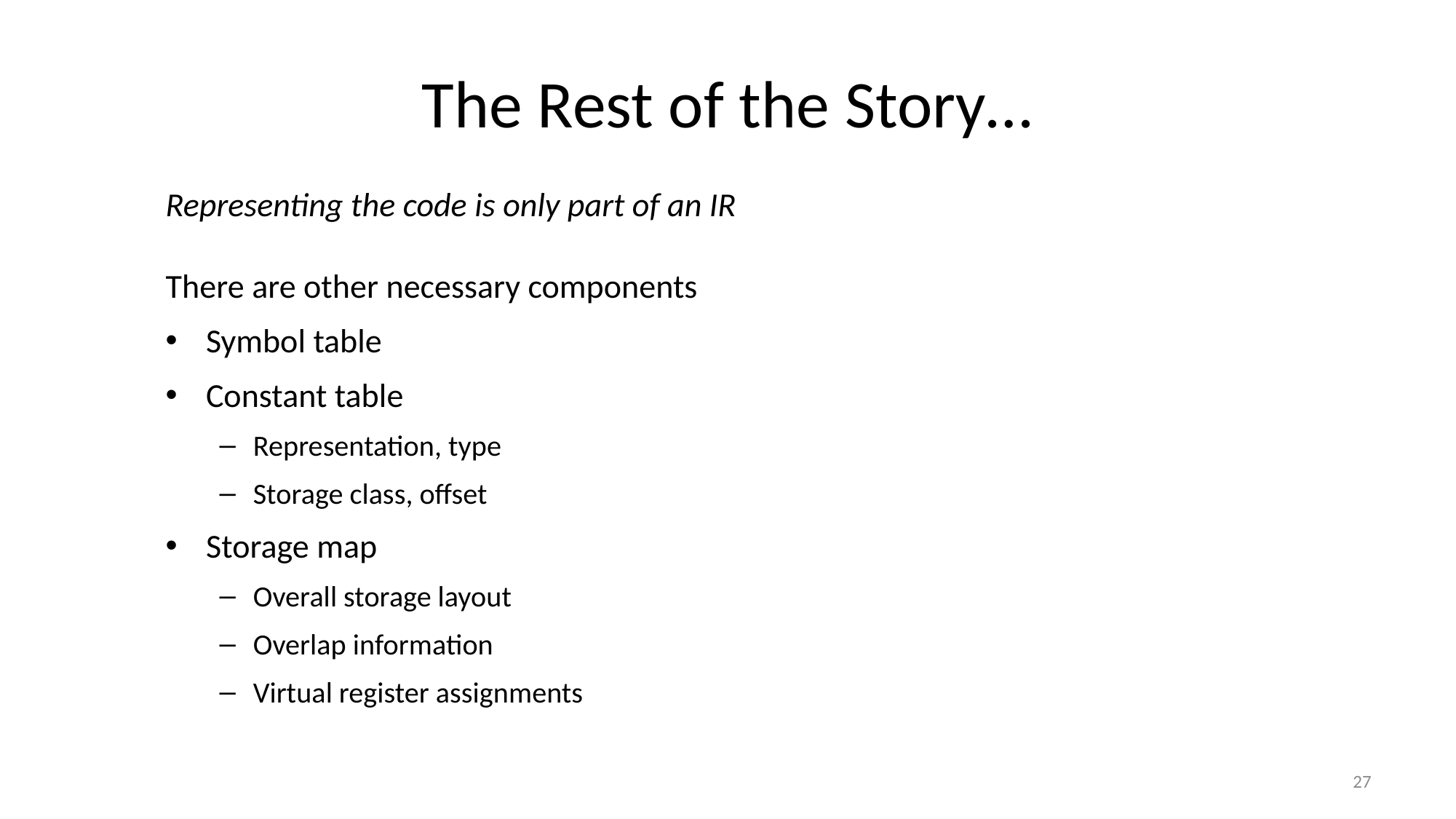

# The Rest of the Story…
Representing the code is only part of an IR
There are other necessary components
Symbol table
Constant table
Representation, type
Storage class, offset
Storage map
Overall storage layout
Overlap information
Virtual register assignments
27